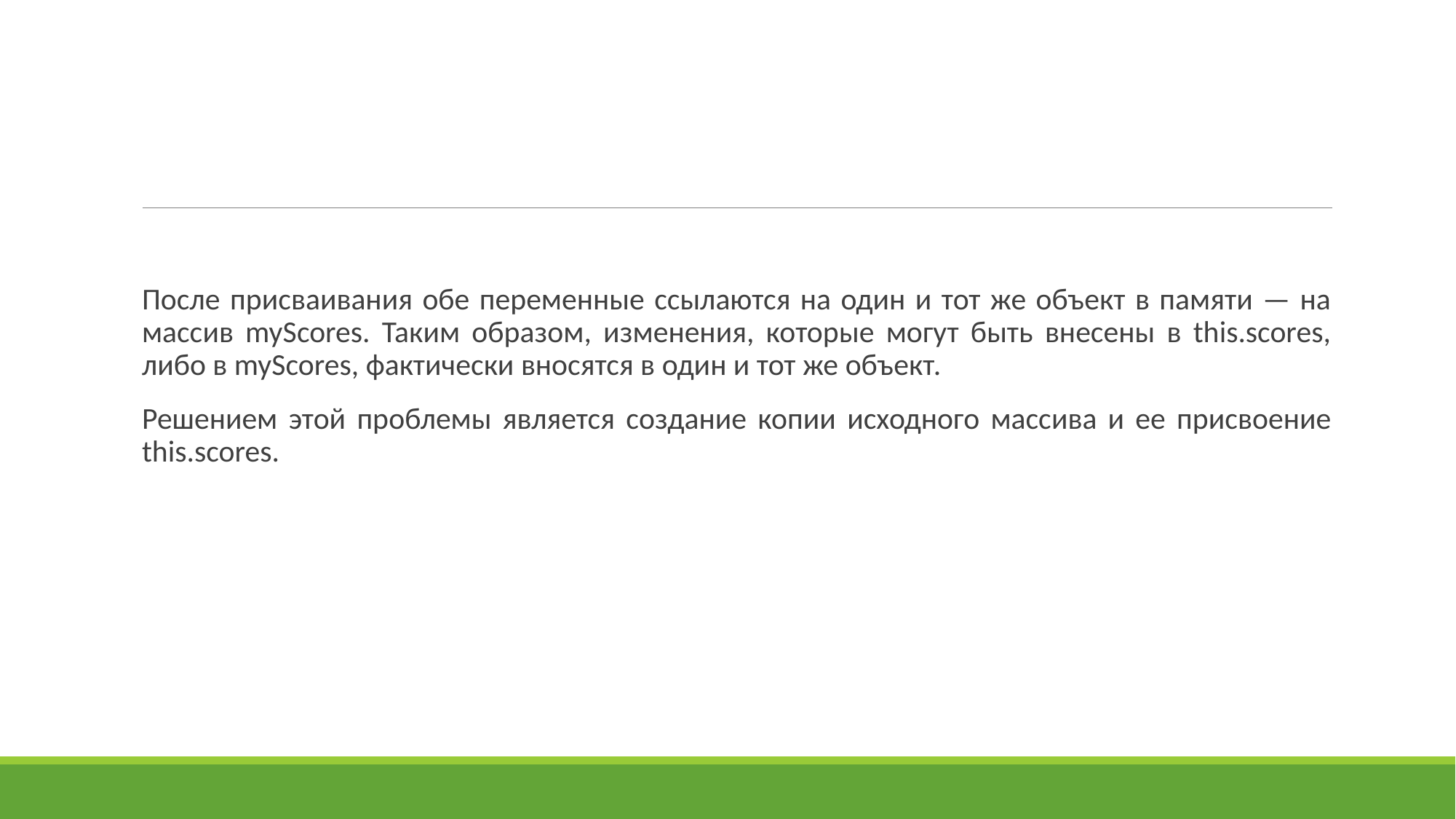

#

После присваивания обе переменные ссылаются на один и тот же объект в памяти — на массив myScores. Таким образом, изменения, которые могут быть внесены в this.scores, либо в myScores, фактически вносятся в один и тот же объект.
Решением этой проблемы является создание копии исходного массива и ее присвоение this.scores.